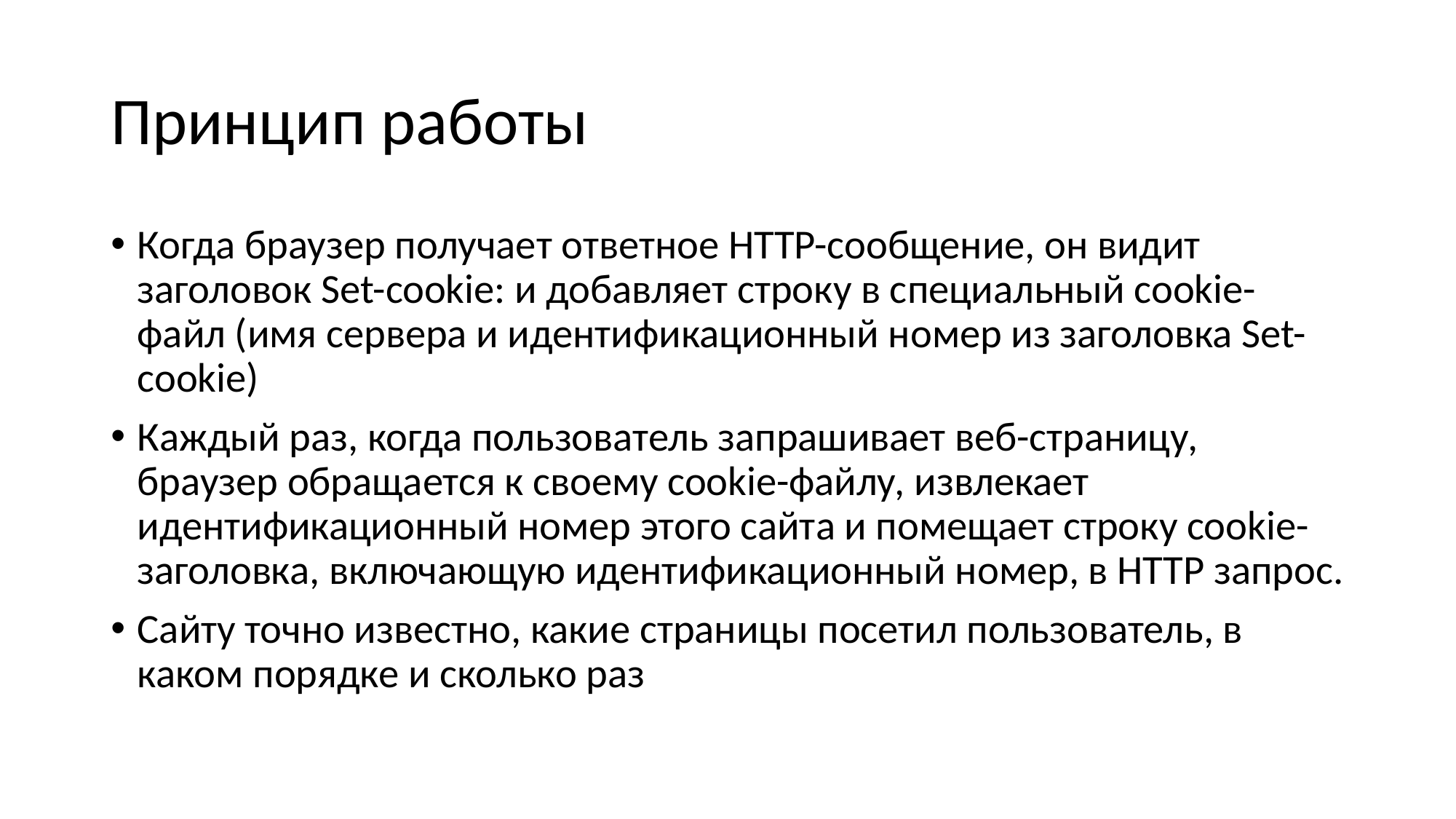

# Принцип работы
Когда браузер получает ответное HTTP-сообщение, он видит заголовок Set-cookie: и добавляет строку в специальный cookie-файл (имя сервера и идентификационный номер из заголовка Set-cookie)
Каждый раз, когда пользователь запрашивает веб-страницу, браузер обращается к своему cookie-файлу, извлекает идентификационный номер этого сайта и помещает строку cookie-заголовка, включающую идентификационный номер, в HTTP запрос.
Сайту точно известно, какие страницы посетил пользователь, в каком порядке и сколько раз